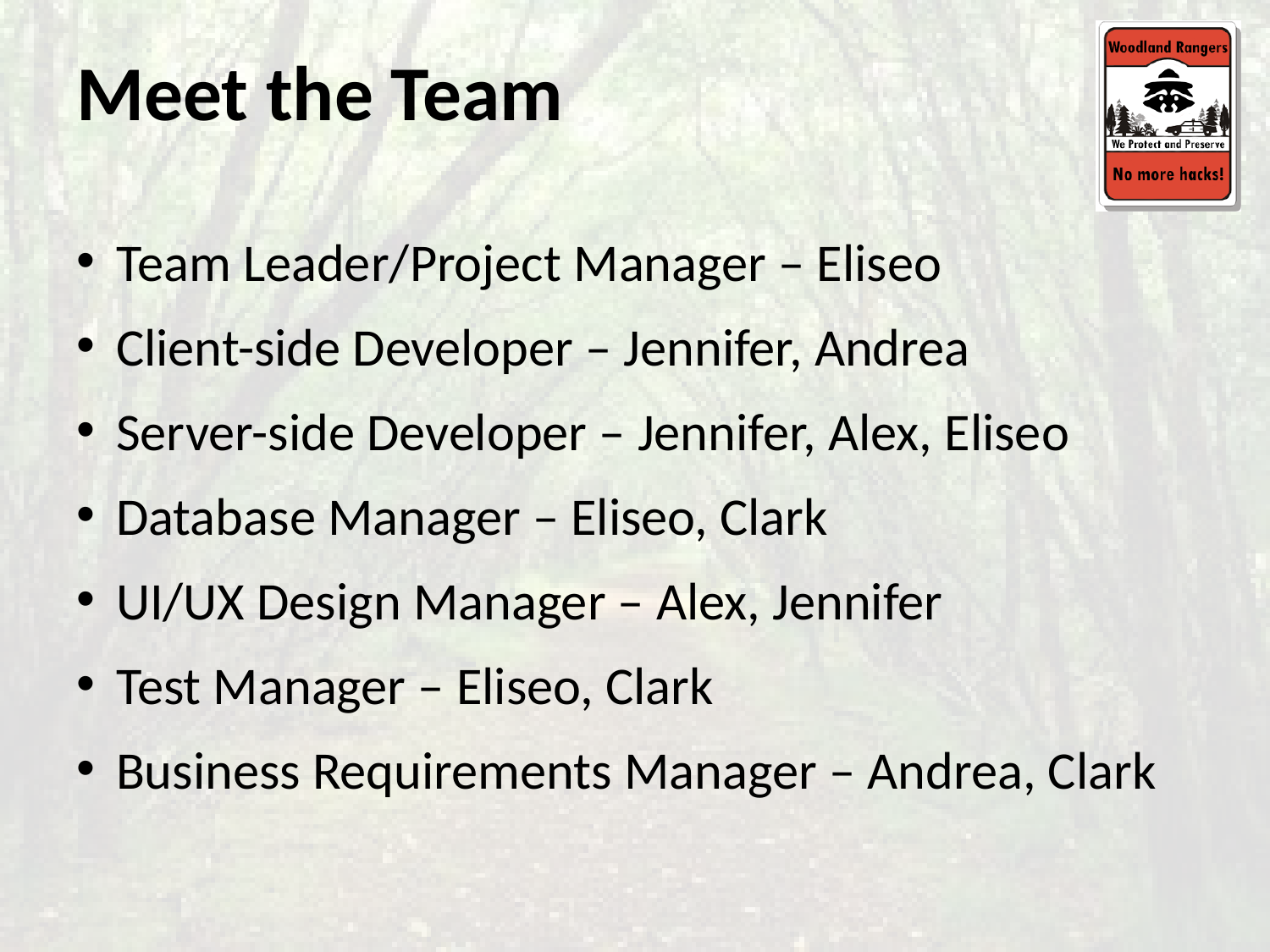

# Meet the Team
Team Leader/Project Manager – Eliseo
Client-side Developer – Jennifer, Andrea
Server-side Developer – Jennifer, Alex, Eliseo
Database Manager – Eliseo, Clark
UI/UX Design Manager – Alex, Jennifer
Test Manager – Eliseo, Clark
Business Requirements Manager – Andrea, Clark